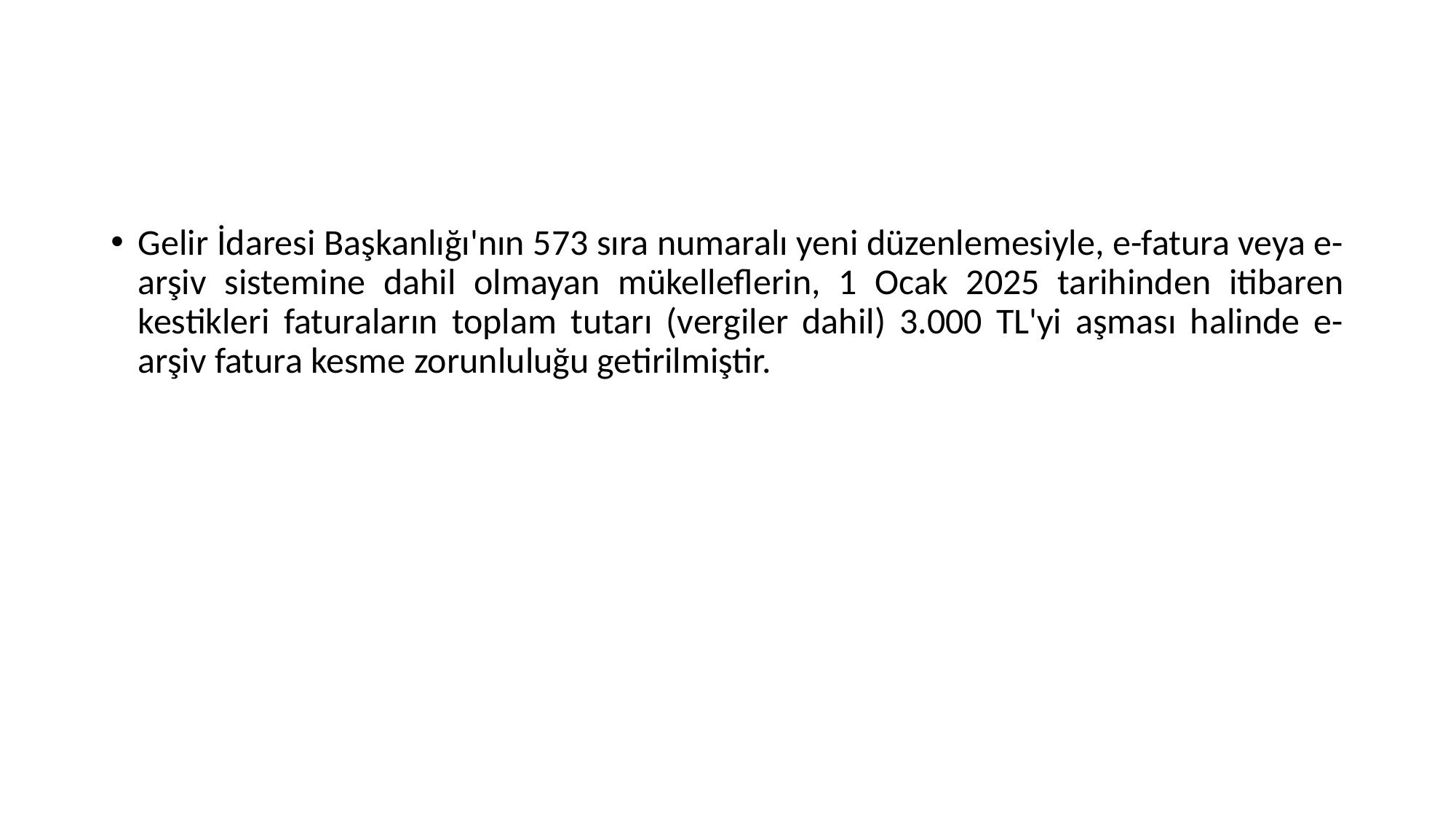

#
Gelir İdaresi Başkanlığı'nın 573 sıra numaralı yeni düzenlemesiyle, e-fatura veya e-arşiv sistemine dahil olmayan mükelleflerin, 1 Ocak 2025 tarihinden itibaren kestikleri faturaların toplam tutarı (vergiler dahil) 3.000 TL'yi aşması halinde e-arşiv fatura kesme zorunluluğu getirilmiştir.